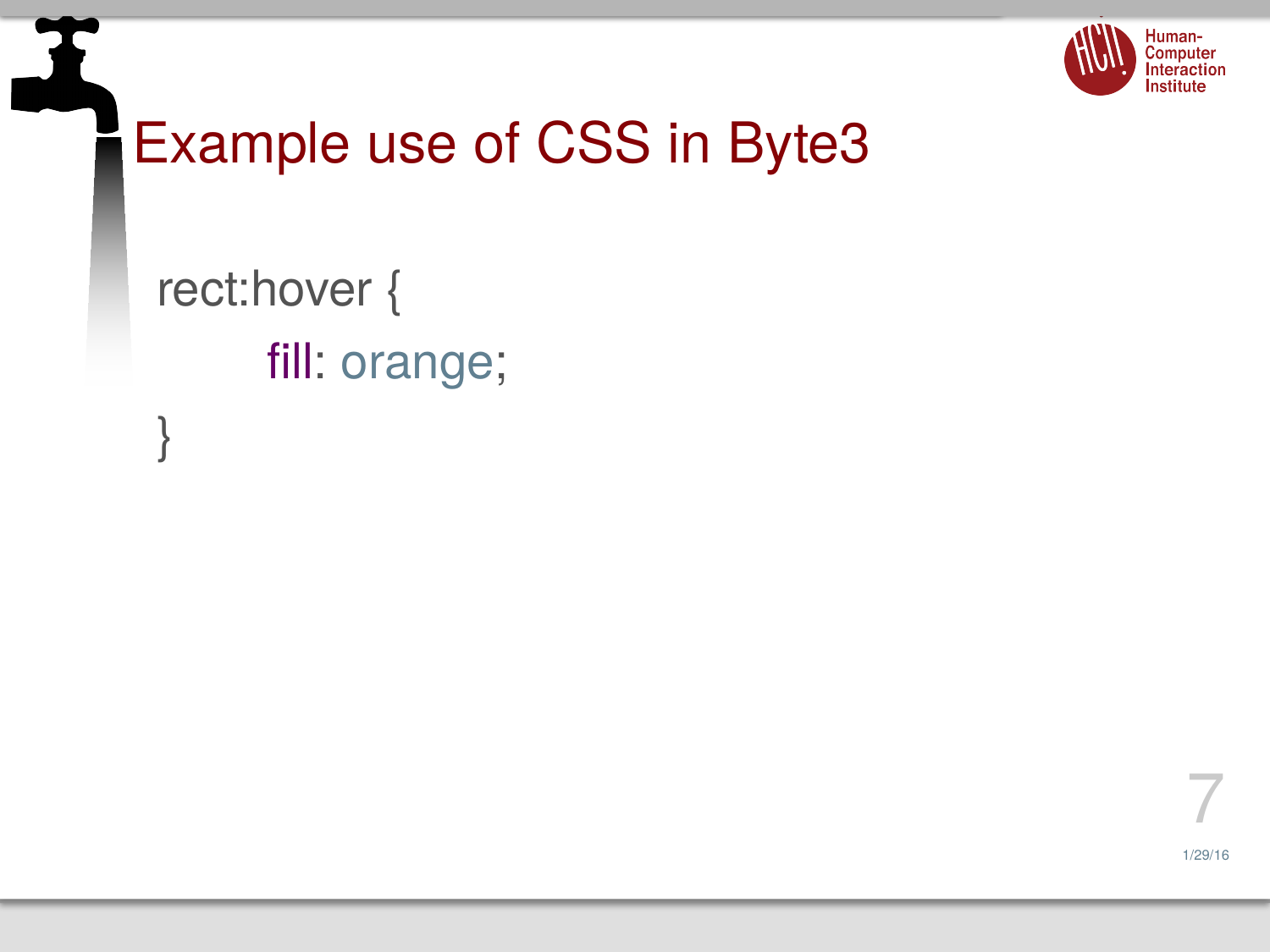

# Example use of CSS in Byte3
rect:hover {
        fill: orange;
}

7
1/29/16